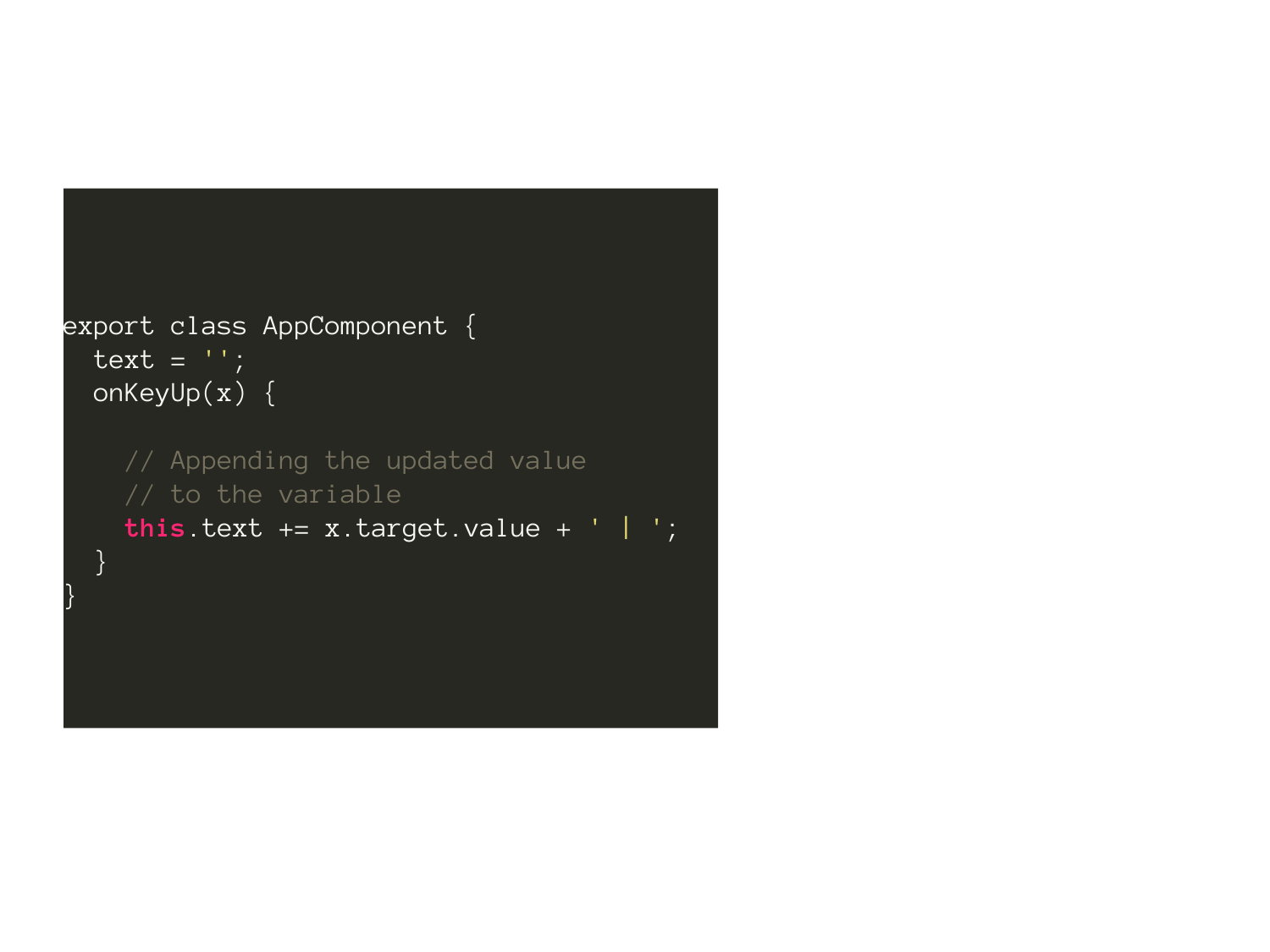

export class AppComponent {
  text = '';
  onKeyUp(x) {

    // Appending the updated value
    // to the variable
    this.text += x.target.value + ' | ';
  }
}